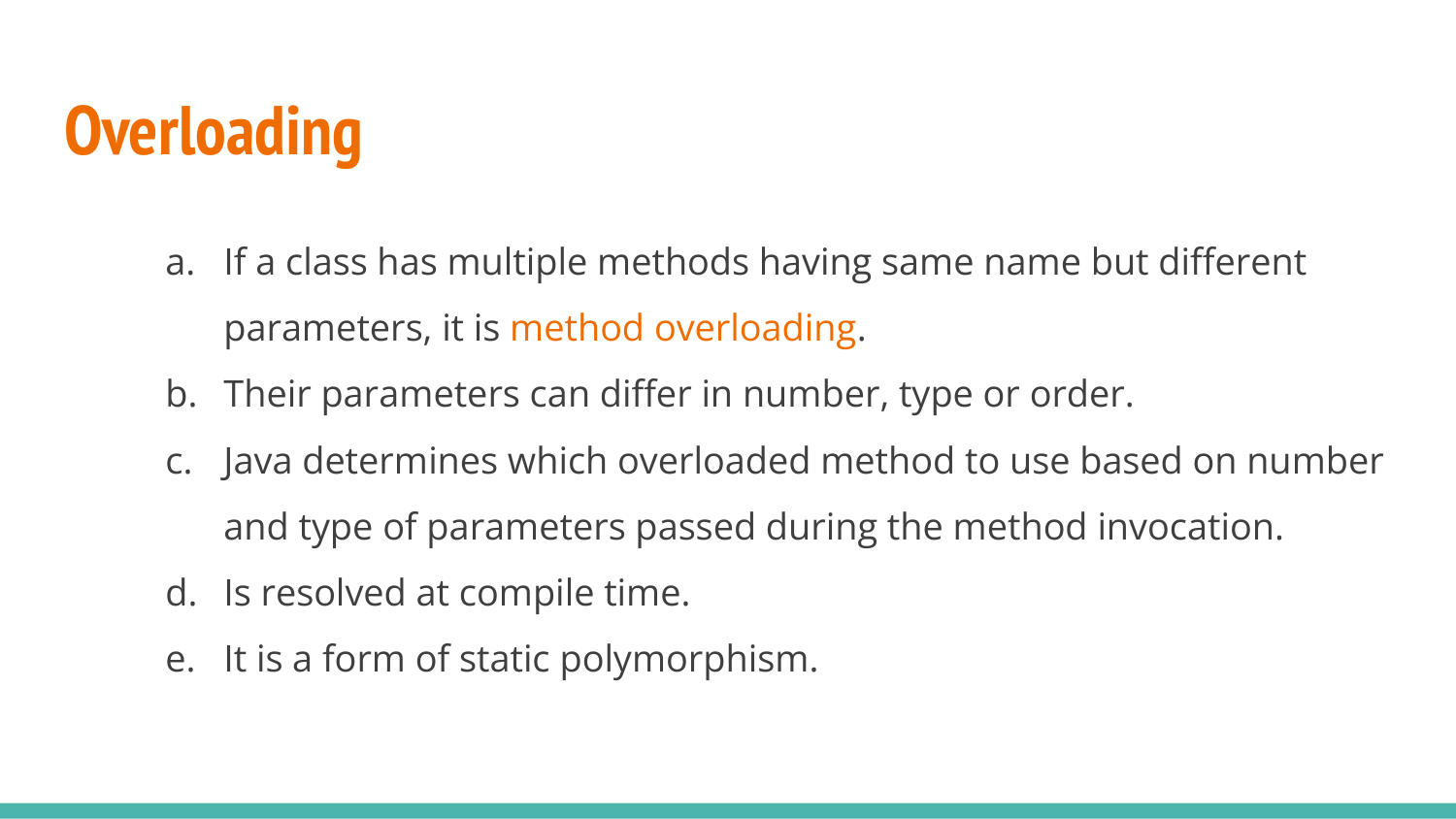

# Overloading
If a class has multiple methods having same name but different parameters, it is method overloading.
Their parameters can differ in number, type or order.
Java determines which overloaded method to use based on number and type of parameters passed during the method invocation.
Is resolved at compile time.
It is a form of static polymorphism.